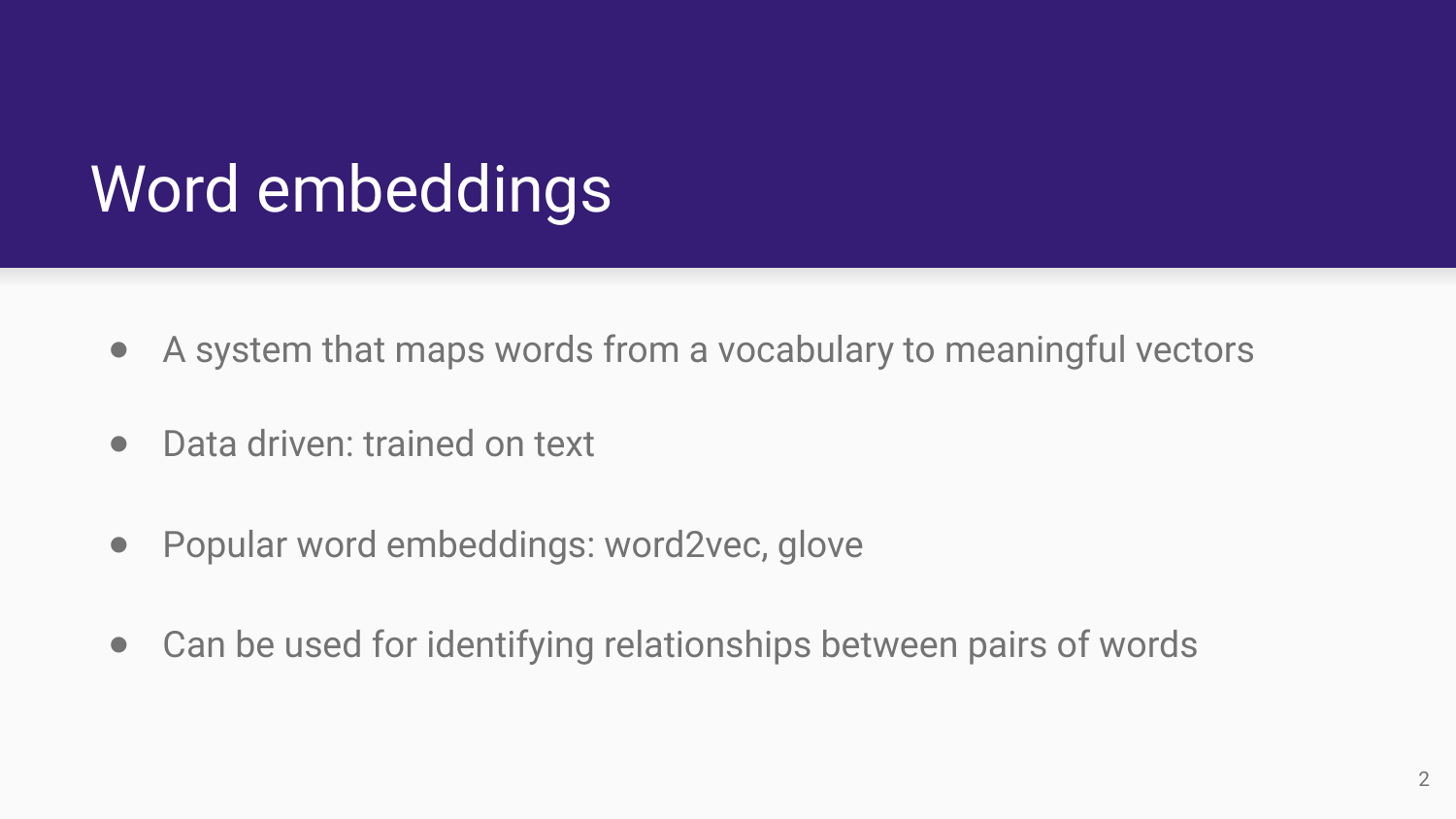

# Word embeddings
A system that maps words from a vocabulary to meaningful vectors
Data driven: trained on text
Popular word embeddings: word2vec, glove
Can be used for identifying relationships between pairs of words

2